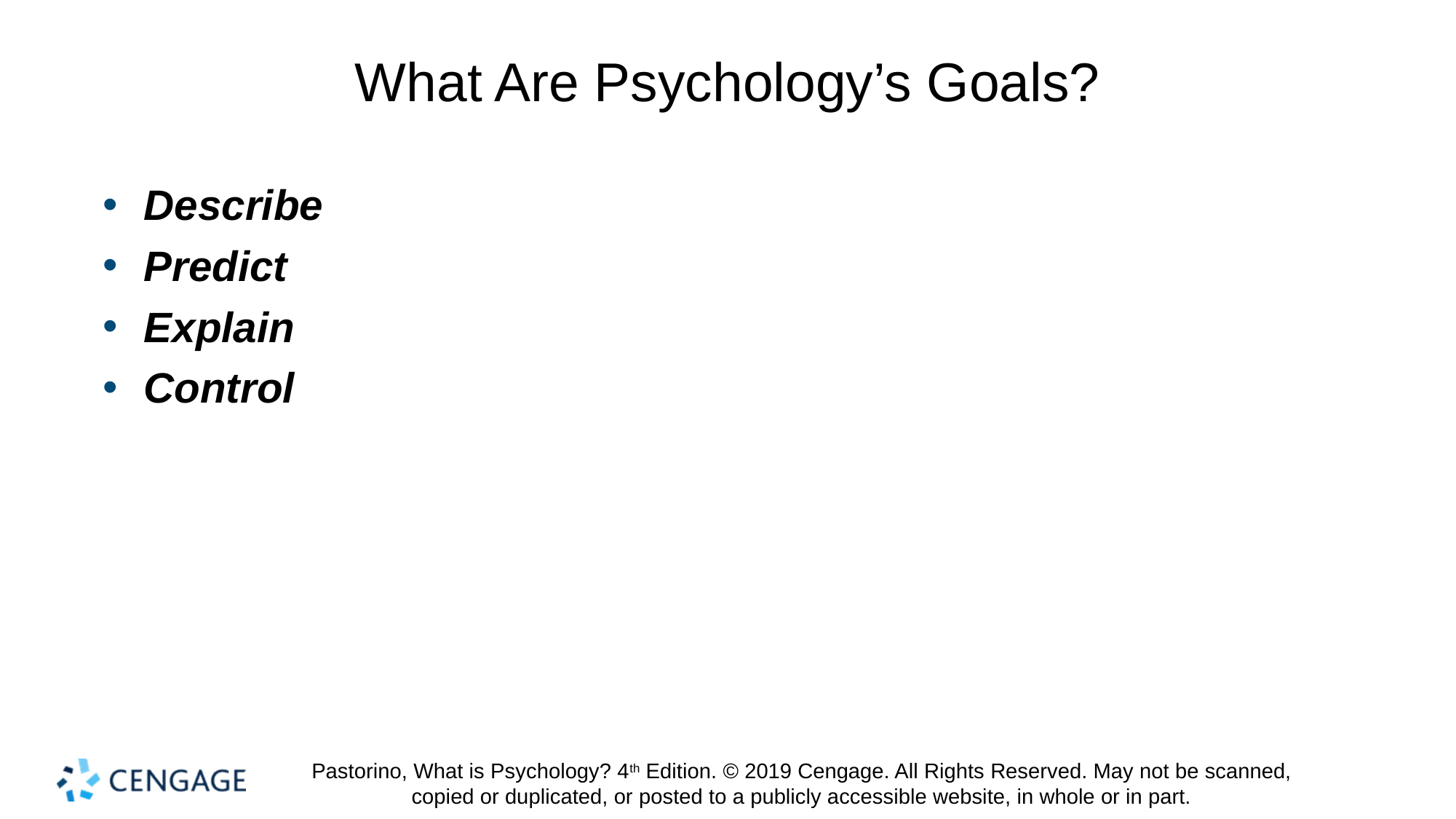

# What Are Psychology’s Goals?
Describe
Predict
Explain
Control